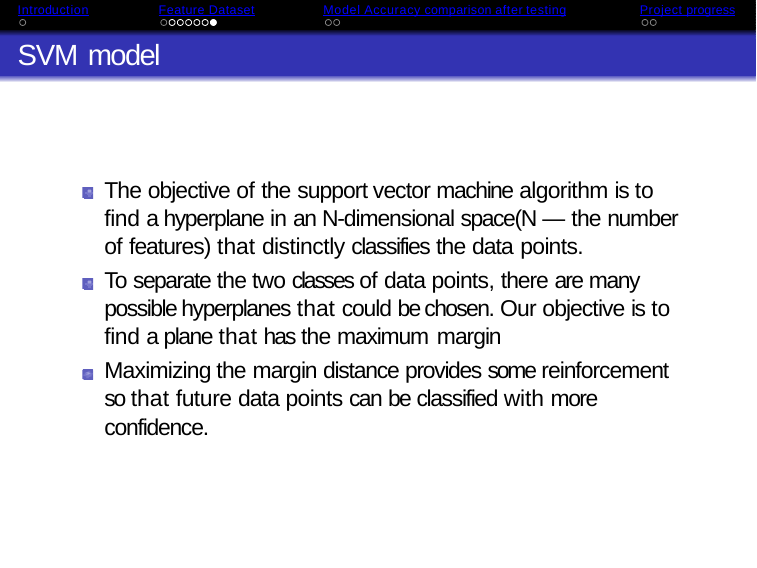

Introduction
Feature Dataset
Model Accuracy comparison after testing
Project progress

SVM model

The objective of the support vector machine algorithm is to  find a hyperplane in an N-dimensional space(N — the number  of features) that distinctly classifies the data points.
To separate the two classes of data points, there are many  possible hyperplanes that could be chosen. Our objective is to  find a plane that has the maximum margin
Maximizing the margin distance provides some reinforcement  so that future data points can be classified with more  confidence.